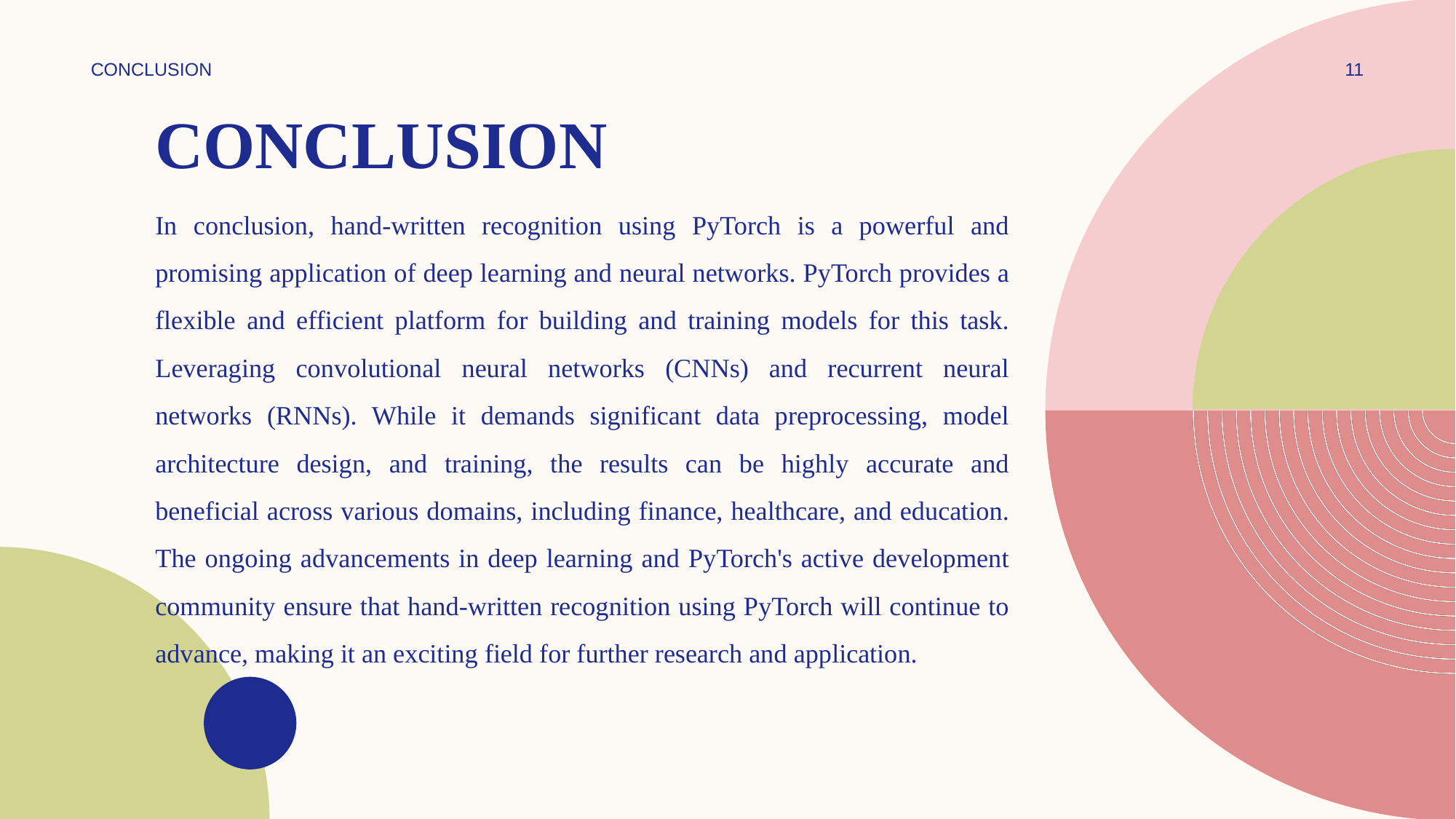

11
CONCLUSION
# CONCLUSION
In conclusion, hand-written recognition using PyTorch is a powerful and promising application of deep learning and neural networks. PyTorch provides a flexible and efficient platform for building and training models for this task. Leveraging convolutional neural networks (CNNs) and recurrent neural networks (RNNs). While it demands significant data preprocessing, model architecture design, and training, the results can be highly accurate and beneficial across various domains, including finance, healthcare, and education. The ongoing advancements in deep learning and PyTorch's active development community ensure that hand-written recognition using PyTorch will continue to advance, making it an exciting field for further research and application.